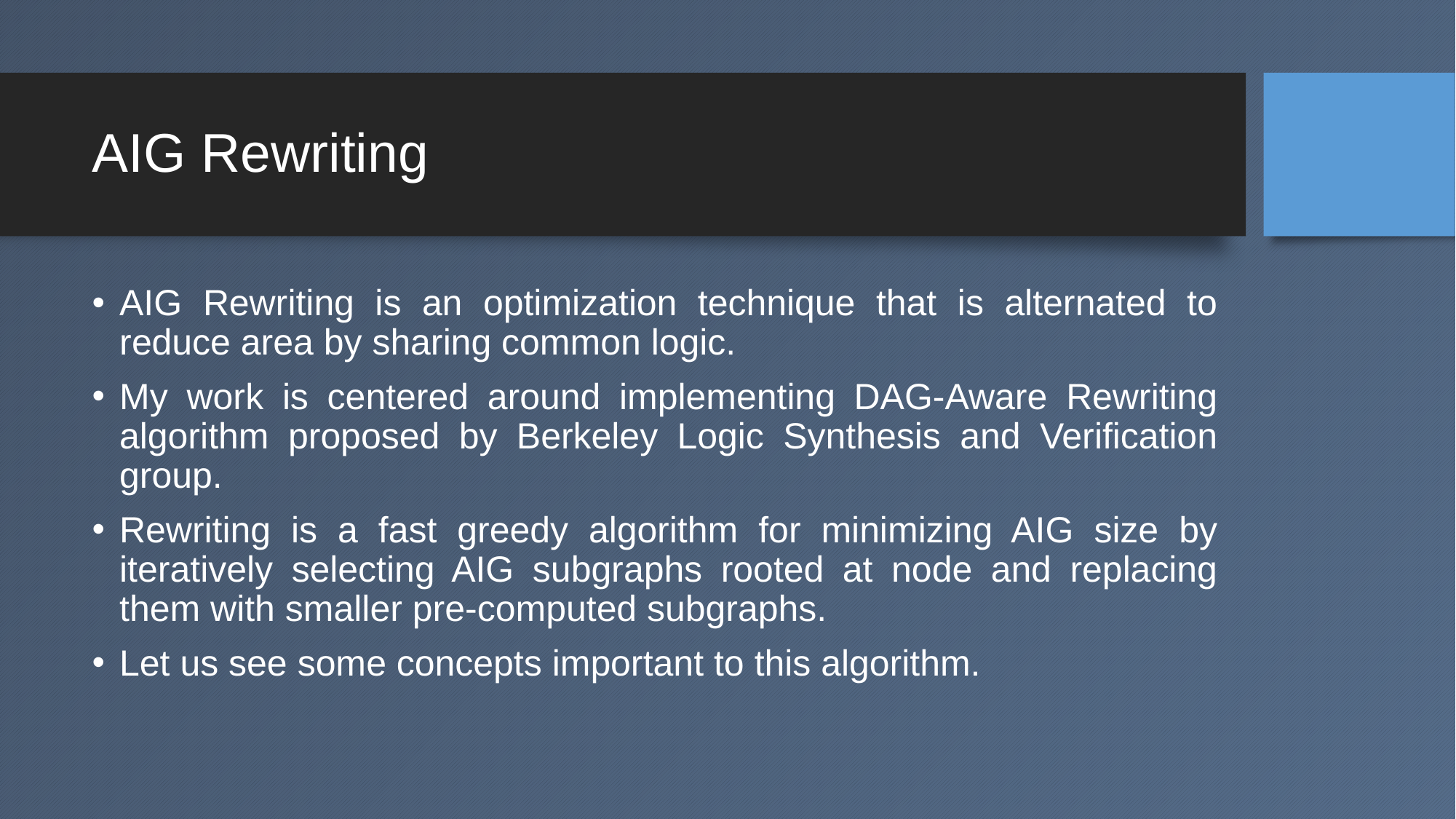

# AIG Rewriting
AIG Rewriting is an optimization technique that is alternated to reduce area by sharing common logic.
My work is centered around implementing DAG-Aware Rewriting algorithm proposed by Berkeley Logic Synthesis and Verification group.
Rewriting is a fast greedy algorithm for minimizing AIG size by iteratively selecting AIG subgraphs rooted at node and replacing them with smaller pre-computed subgraphs.
Let us see some concepts important to this algorithm.